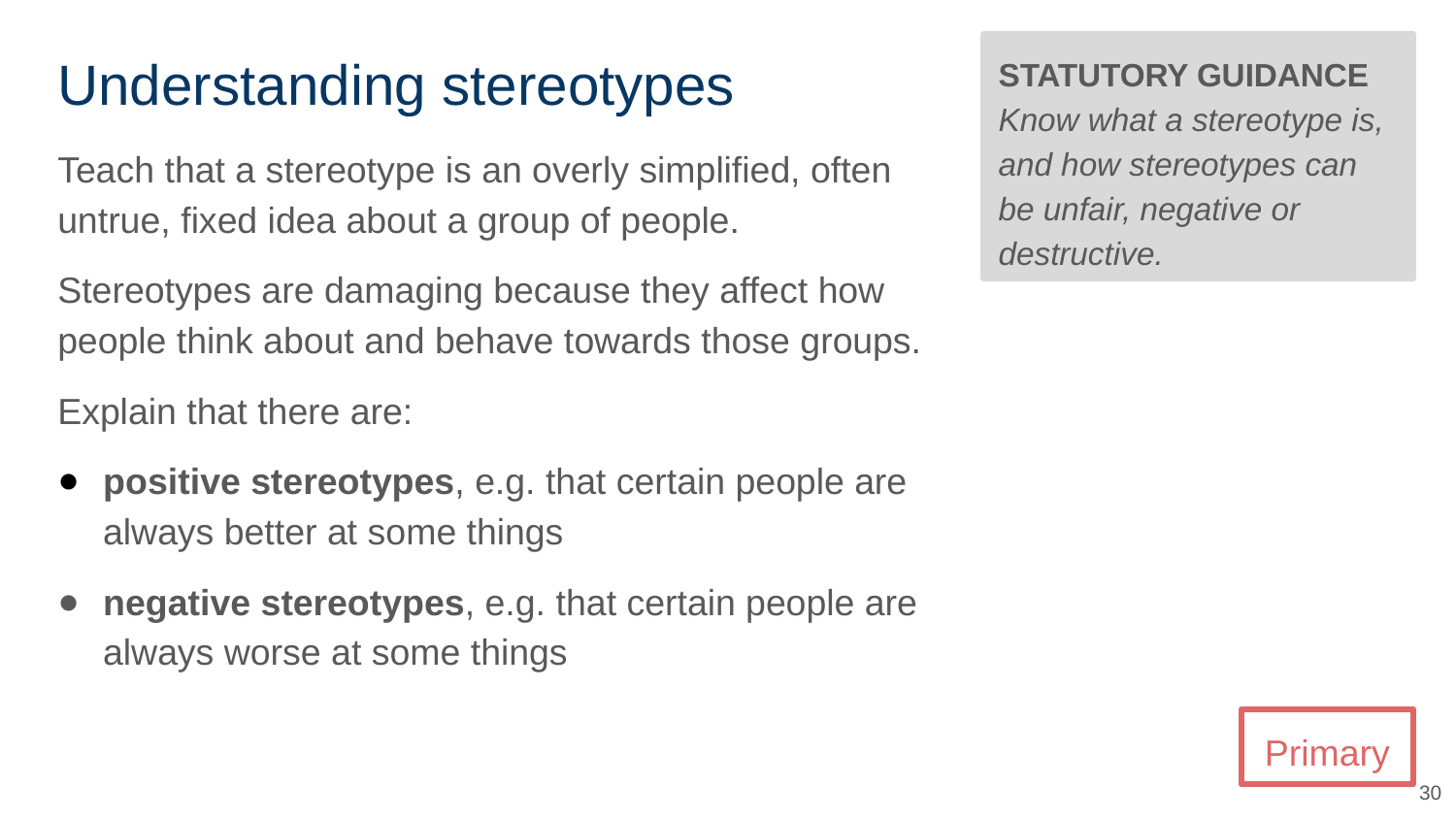

# Understanding stereotypes
STATUTORY GUIDANCE
Know what a stereotype is, and how stereotypes can be unfair, negative or destructive.

Teach that a stereotype is an overly simplified, often untrue, fixed idea about a group of people.
Stereotypes are damaging because they affect how people think about and behave towards those groups.
Explain that there are:
positive stereotypes, e.g. that certain people are always better at some things
negative stereotypes, e.g. that certain people are always worse at some things

Primary
30